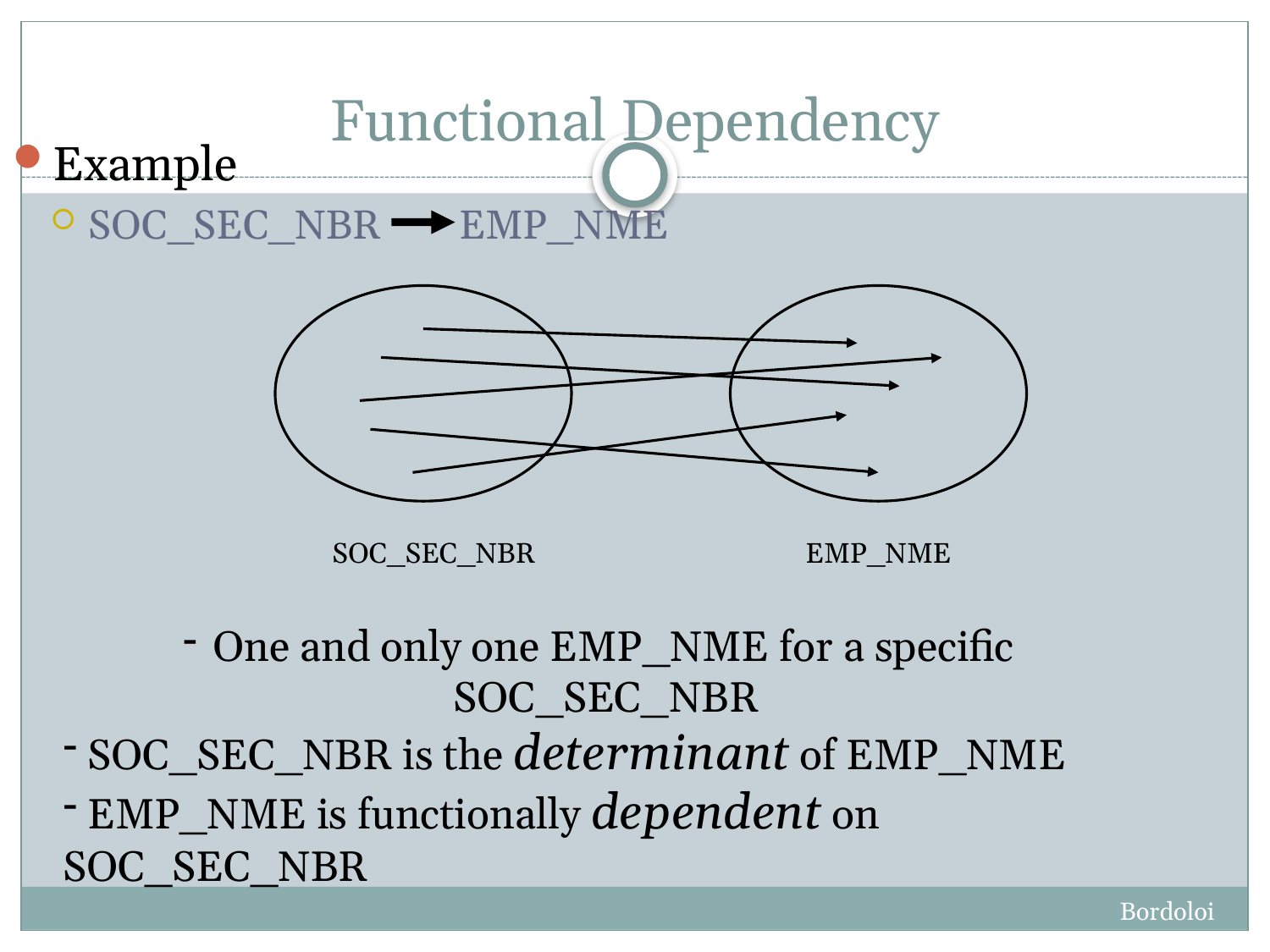

# Functional Dependency
Example
SOC_SEC_NBR        EMP_NME

SOC_SEC_NBR
EMP_NME
One and only one EMP_NME for a specific SOC_SEC_NBR
 SOC_SEC_NBR is the determinant of EMP_NME
 EMP_NME is functionally dependent on SOC_SEC_NBR

Bordoloi